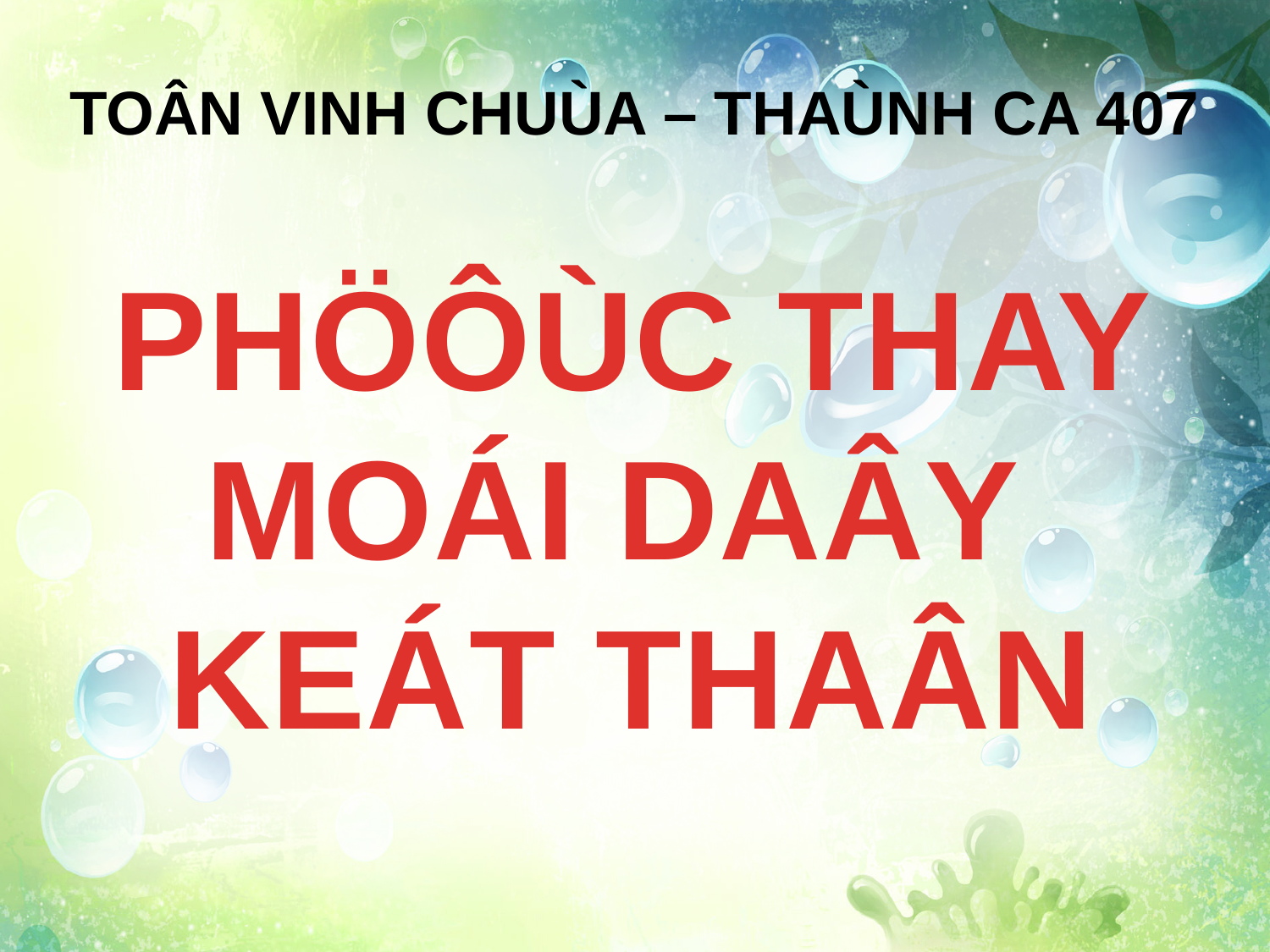

TOÂN VINH CHUÙA – THAÙNH CA 407
PHÖÔÙC THAY MOÁI DAÂY
KEÁT THAÂN